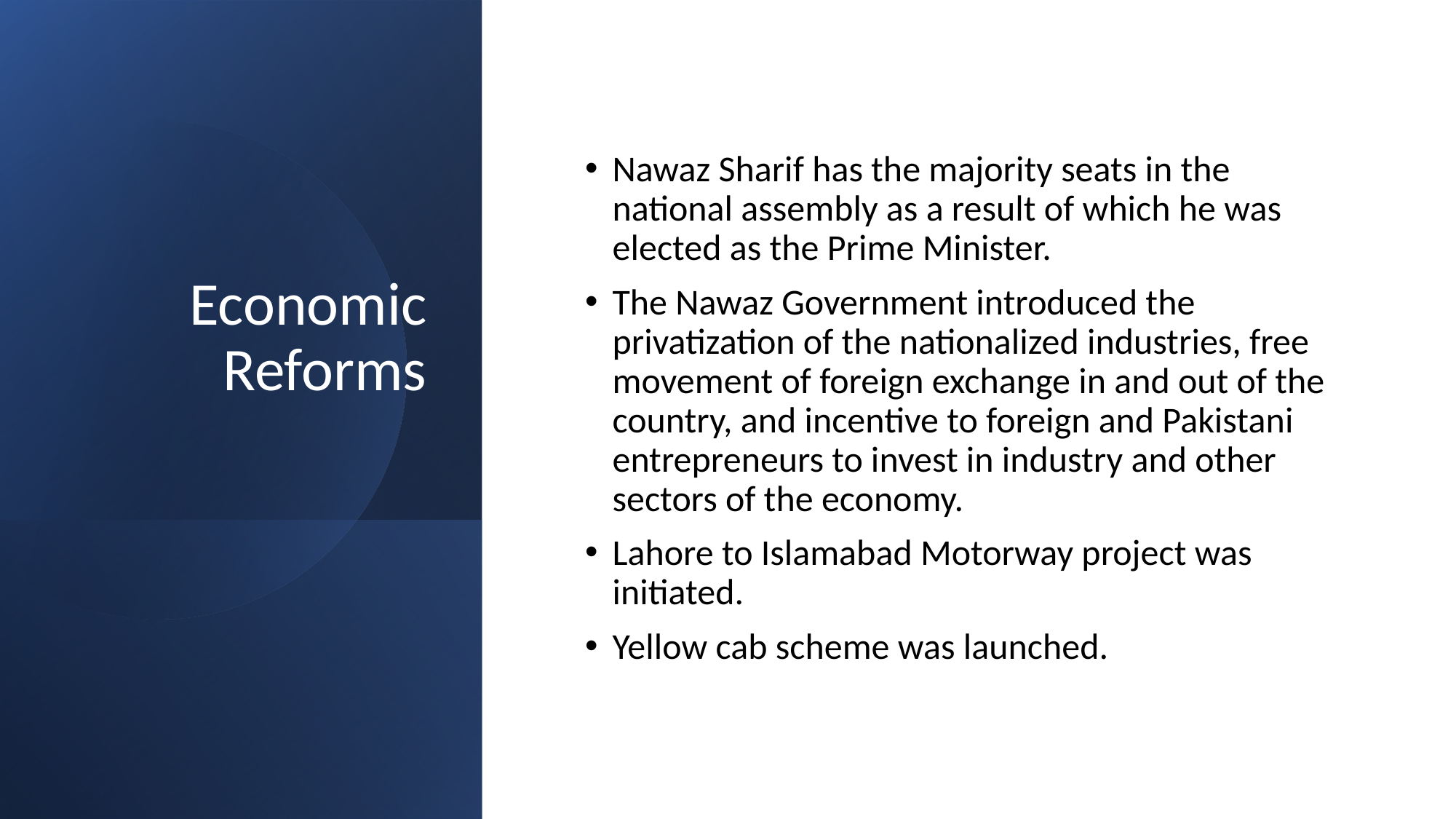

# Economic Reforms
Nawaz Sharif has the majority seats in the national assembly as a result of which he was elected as the Prime Minister.
The Nawaz Government introduced the privatization of the nationalized industries, free movement of foreign exchange in and out of the country, and incentive to foreign and Pakistani entrepreneurs to invest in industry and other sectors of the economy.
Lahore to Islamabad Motorway project was initiated.
Yellow cab scheme was launched.